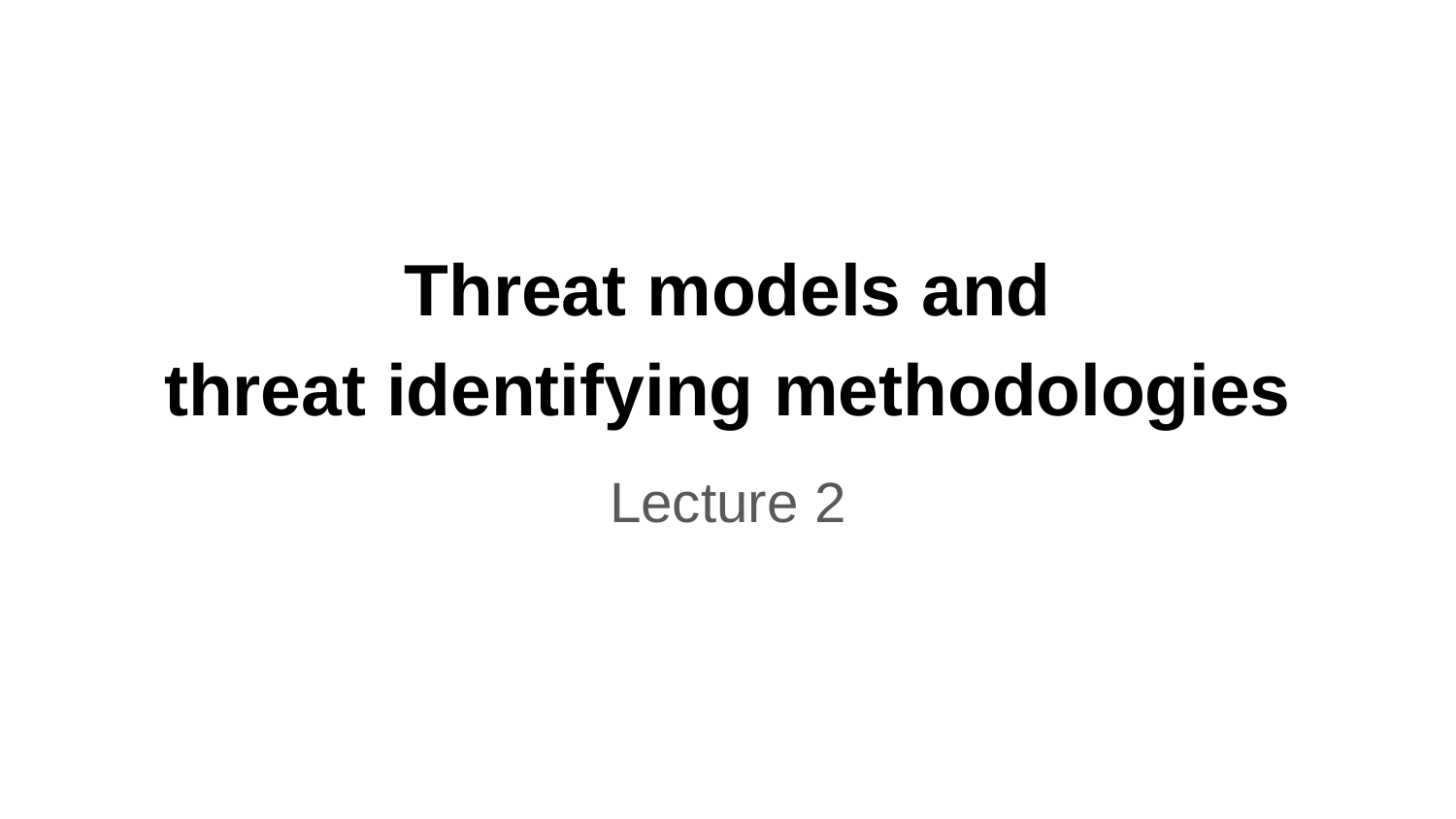

# Threat models and
threat identifying methodologies
Lecture 2